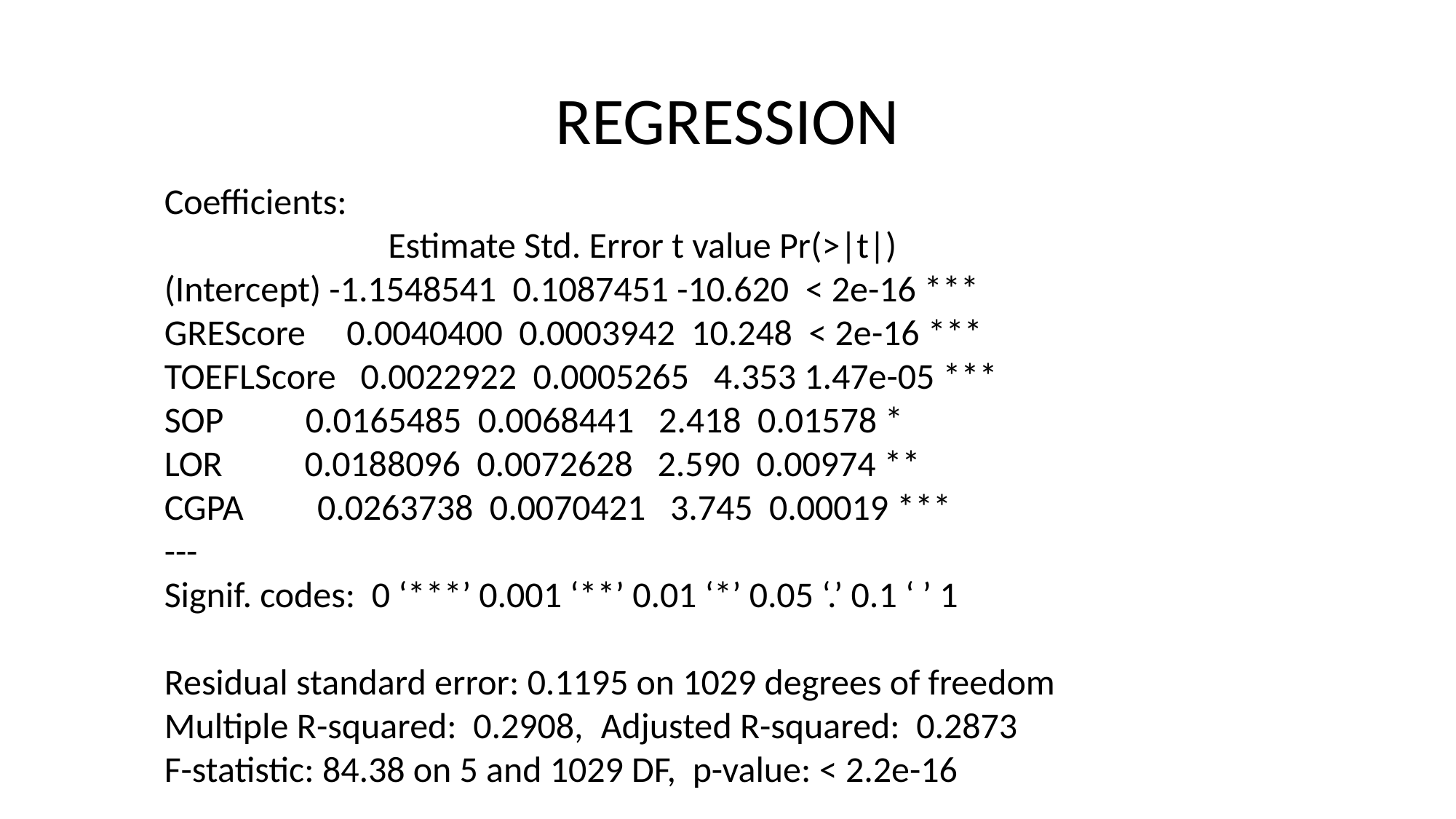

# REGRESSION
Coefficients:
             	              Estimate Std. Error t value Pr(>|t|)
(Intercept) -1.1548541  0.1087451 -10.620  < 2e-16 ***
GREScore     0.0040400  0.0003942  10.248  < 2e-16 ***
TOEFLScore   0.0022922  0.0005265   4.353 1.47e-05 ***
SOP          0.0165485  0.0068441   2.418  0.01578 *
LOR          0.0188096  0.0072628   2.590  0.00974 **
CGPA         0.0263738  0.0070421   3.745  0.00019 ***
---
Signif. codes:  0 ‘***’ 0.001 ‘**’ 0.01 ‘*’ 0.05 ‘.’ 0.1 ‘ ’ 1

Residual standard error: 0.1195 on 1029 degrees of freedom
Multiple R-squared:  0.2908,	Adjusted R-squared:  0.2873
F-statistic: 84.38 on 5 and 1029 DF,  p-value: < 2.2e-16